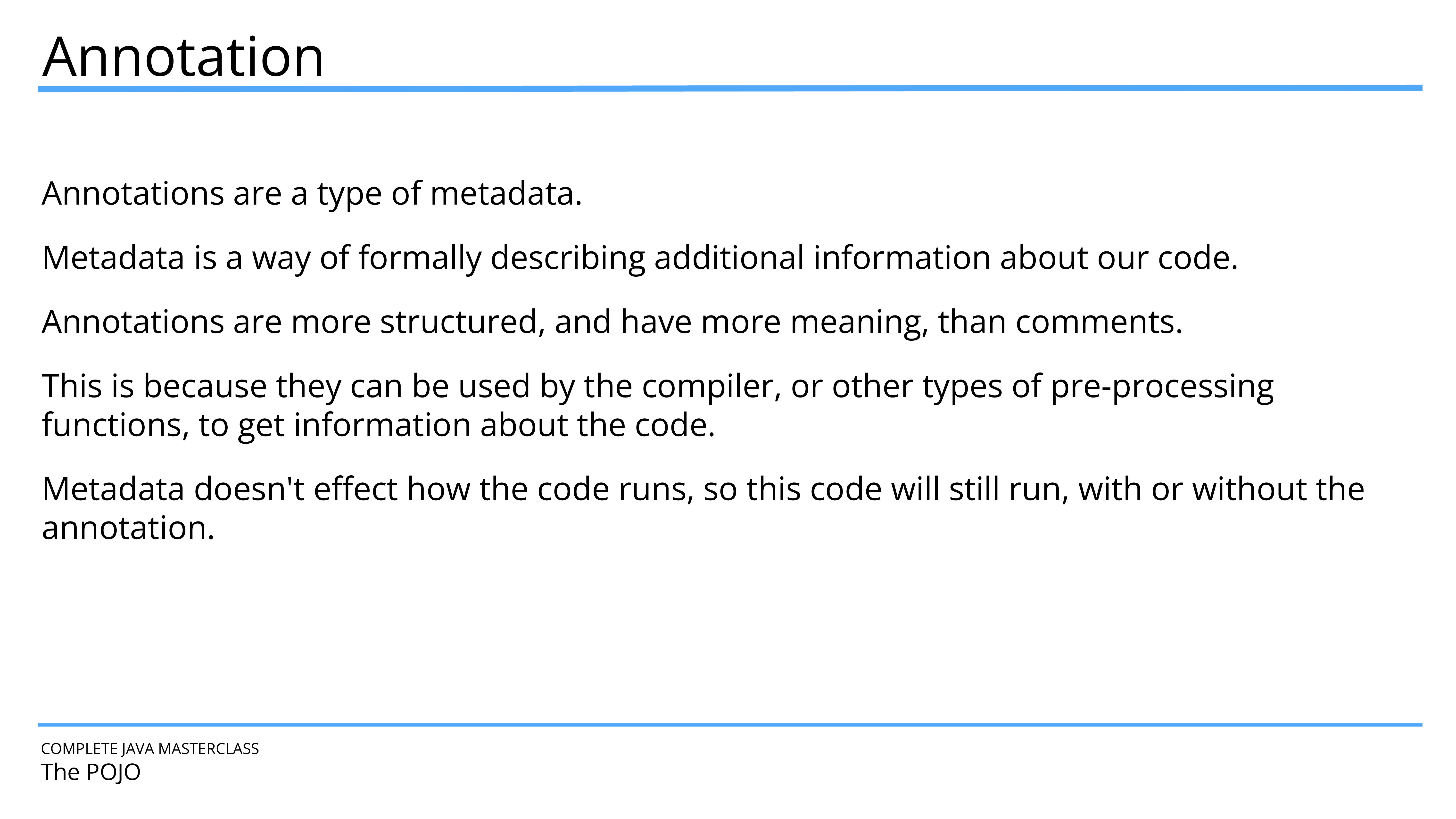

Annotation

Annotations are a type of metadata.
Metadata is a way of formally describing additional information about our code.
Annotations are more structured, and have more meaning, than comments.
This is because they can be used by the compiler, or other types of pre-processing functions, to get information about the code.
Metadata doesn't effect how the code runs, so this code will still run, with or without the annotation.

COMPLETE JAVA MASTERCLASS
The POJO